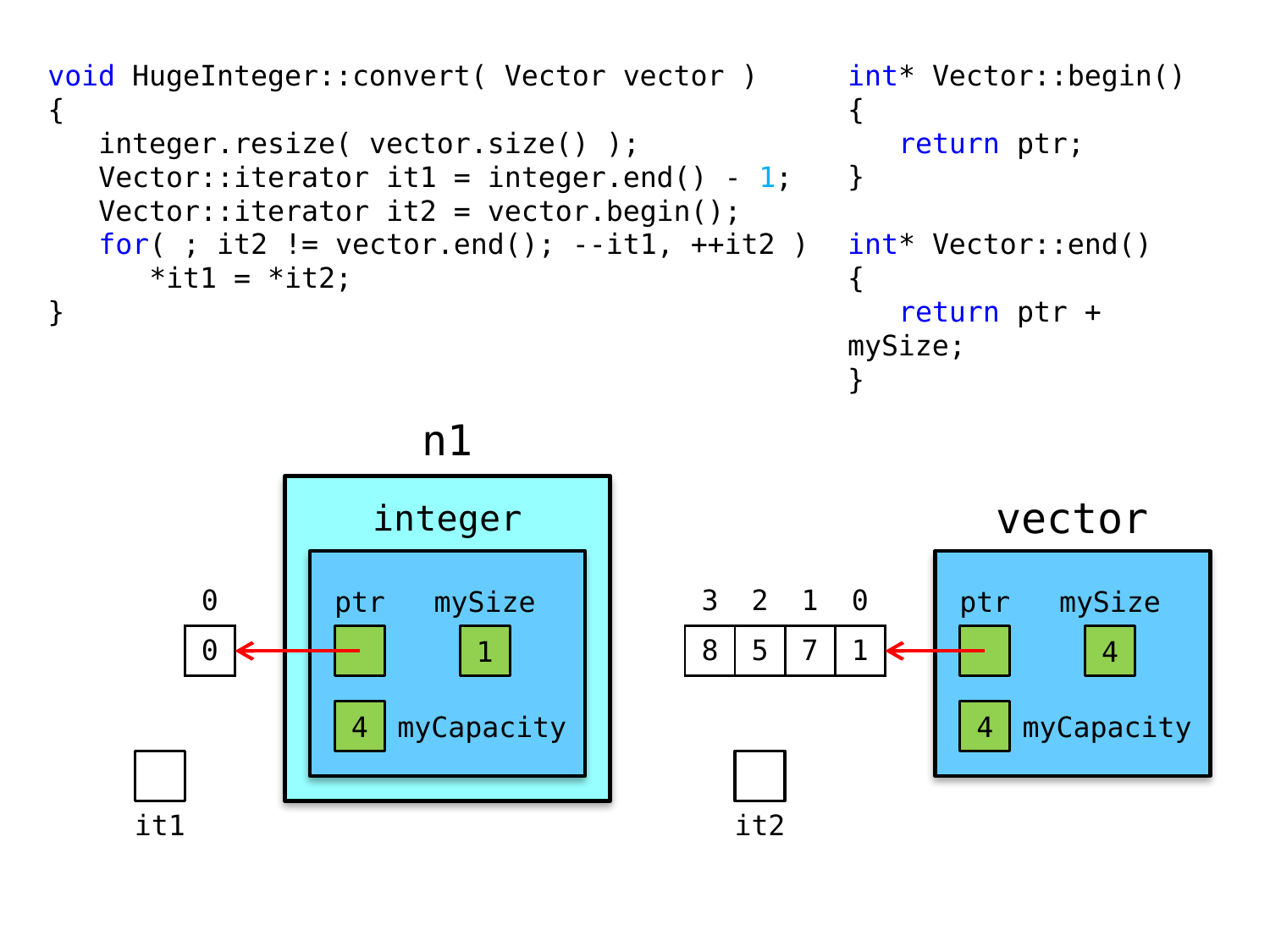

void HugeInteger::convert( Vector vector )
{
   integer.resize( vector.size() );
   Vector::iterator it1 = integer.end() - 1;
   Vector::iterator it2 = vector.begin();
   for( ; it2 != vector.end(); --it1, ++it2 )
      *it1 = *it2;
}
int* Vector::begin()
{
   return ptr;
}

int* Vector::end()
{
   return ptr + mySize;
}
n1

integer
vector

| 0 |
| --- |
| 0 |
ptr
mySize
| 3 | 2 | 1 | 0 |
| --- | --- | --- | --- |
| 8 | 5 | 7 | 1 |
ptr
mySize

1

4
4
myCapacity
4
myCapacity

it1
it2